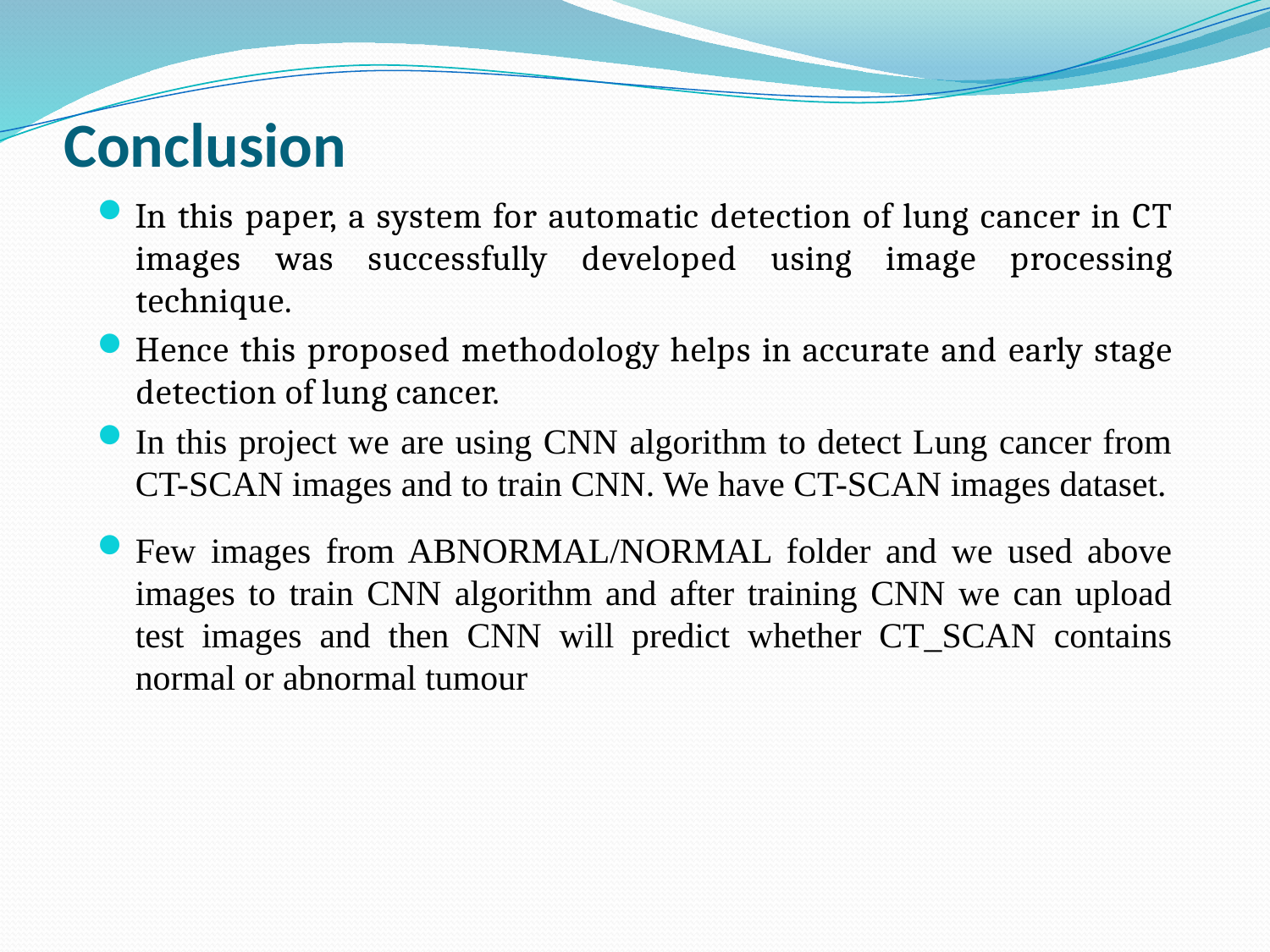

# Conclusion
In this paper, a system for automatic detection of lung cancer in CT images was successfully developed using image processing technique.
Hence this proposed methodology helps in accurate and early stage detection of lung cancer.
In this project we are using CNN algorithm to detect Lung cancer from CT-SCAN images and to train CNN. We have CT-SCAN images dataset.
Few images from ABNORMAL/NORMAL folder and we used above images to train CNN algorithm and after training CNN we can upload test images and then CNN will predict whether CT_SCAN contains normal or abnormal tumour